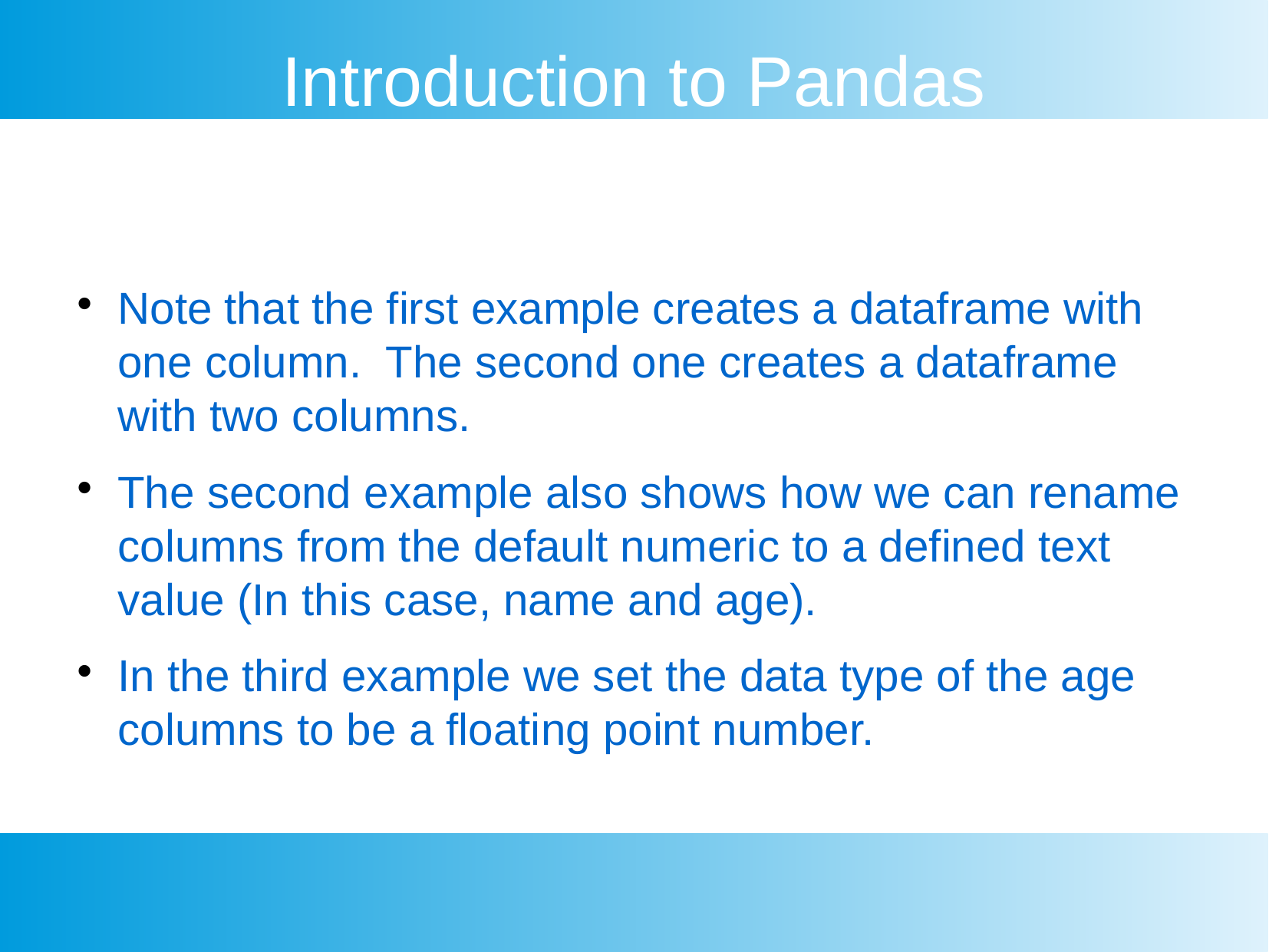

Introduction to Pandas

Note that the first example creates a dataframe with one column.  The second one creates a dataframe with two columns.
The second example also shows how we can rename columns from the default numeric to a defined text value (In this case, name and age).
In the third example we set the data type of the age columns to be a floating point number.